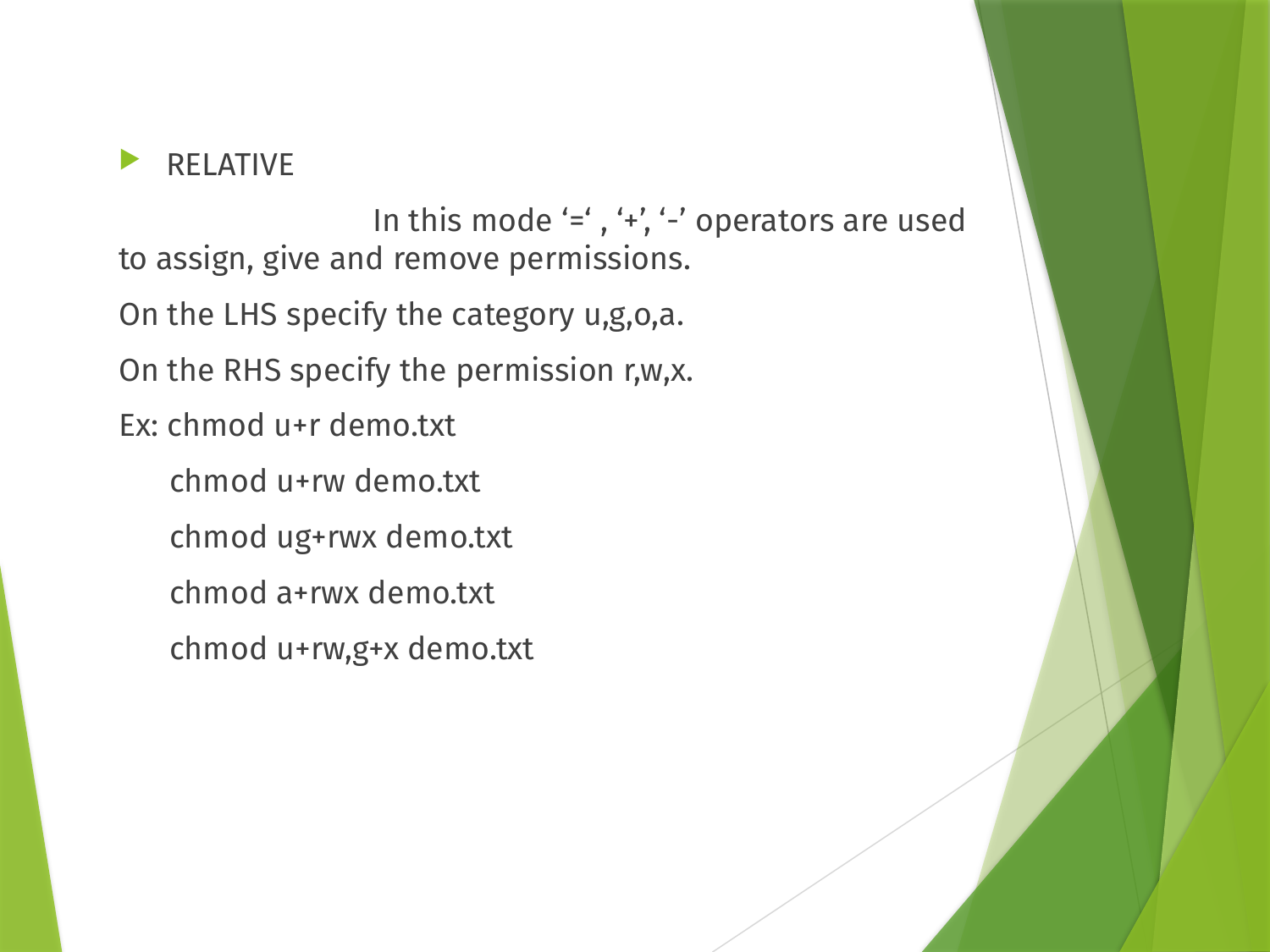

RELATIVE
		In this mode ‘=‘ , ‘+’, ‘-’ operators are used to assign, give and remove permissions.
On the LHS specify the category u,g,o,a.
On the RHS specify the permission r,w,x.
Ex: chmod u+r demo.txt
      chmod u+rw demo.txt
      chmod ug+rwx demo.txt
      chmod a+rwx demo.txt
      chmod u+rw,g+x demo.txt